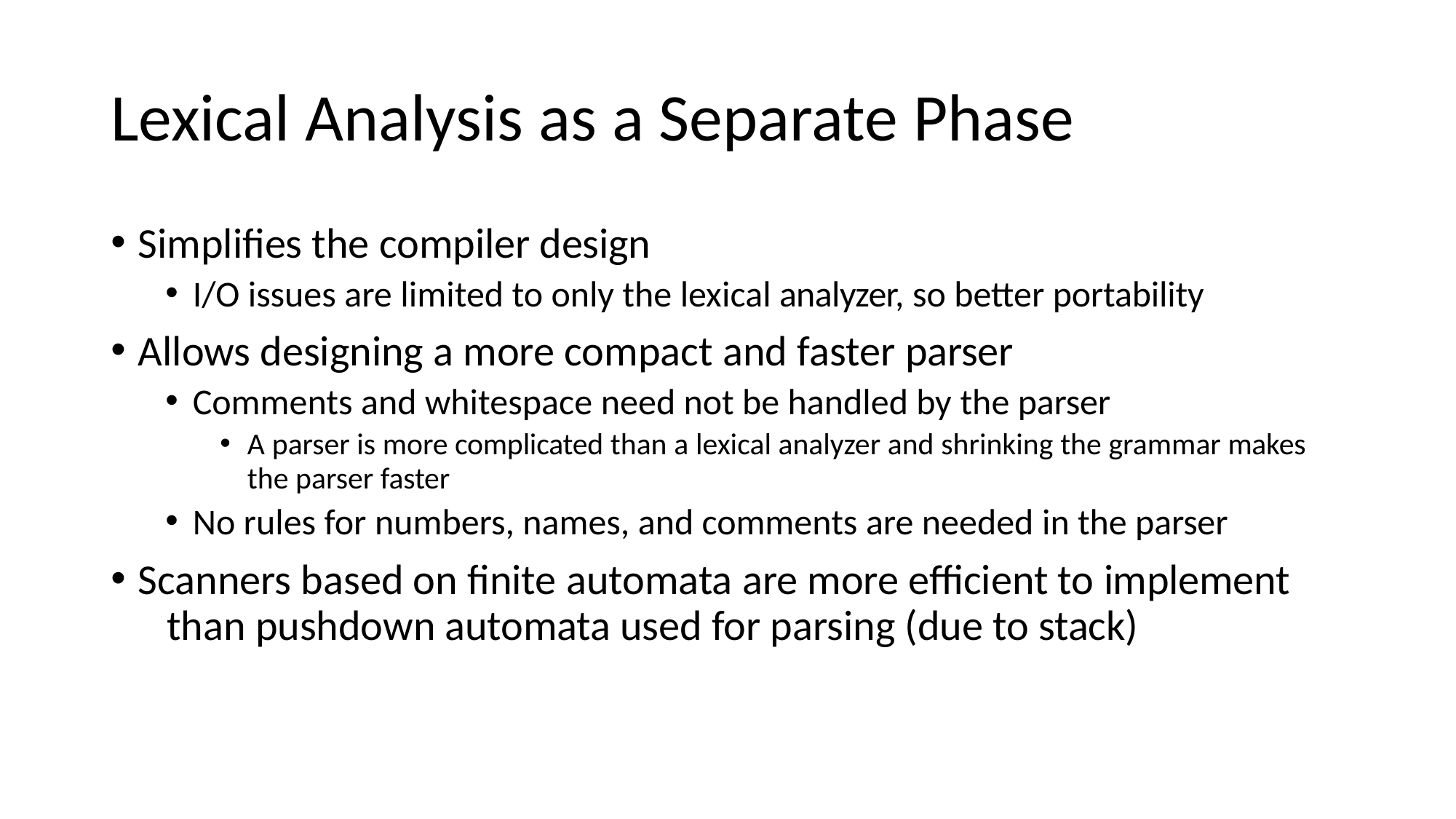

# Lexical Analysis as a Separate Phase
Simplifies the compiler design
I/O issues are limited to only the lexical analyzer, so better portability
Allows designing a more compact and faster parser
Comments and whitespace need not be handled by the parser
A parser is more complicated than a lexical analyzer and shrinking the grammar makes
the parser faster
No rules for numbers, names, and comments are needed in the parser
Scanners based on finite automata are more efficient to implement 	than pushdown automata used for parsing (due to stack)